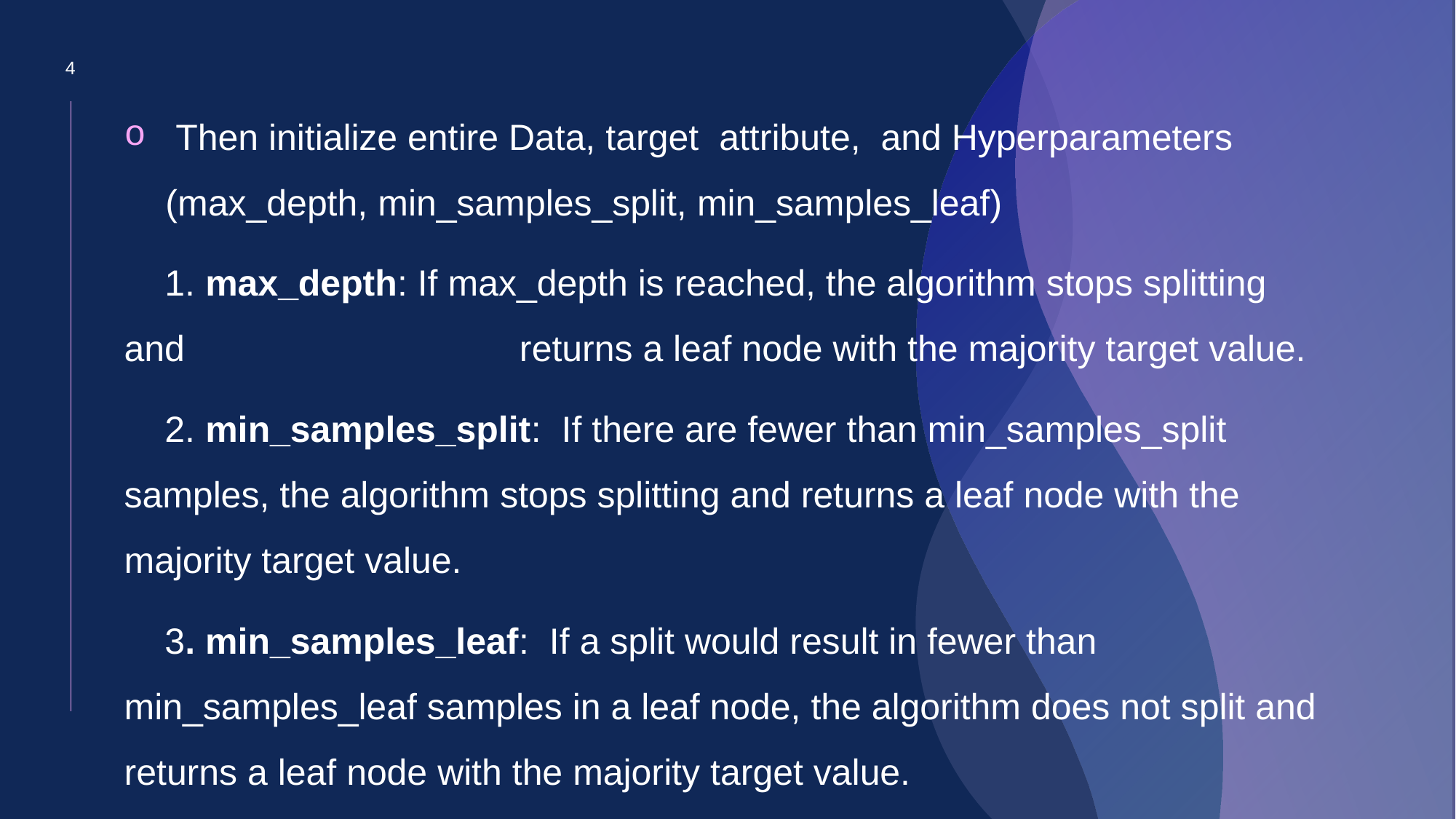

4
 Then initialize entire Data, target  attribute,  and Hyperparameters (max_depth, min_samples_split, min_samples_leaf)
    1. max_depth: If max_depth is reached, the algorithm stops splitting and                                 returns a leaf node with the majority target value.
    2. min_samples_split:  If there are fewer than min_samples_split samples, the algorithm stops splitting and returns a leaf node with the majority target value.
    3. min_samples_leaf:  If a split would result in fewer than min_samples_leaf samples in a leaf node, the algorithm does not split and returns a leaf node with the majority target value.